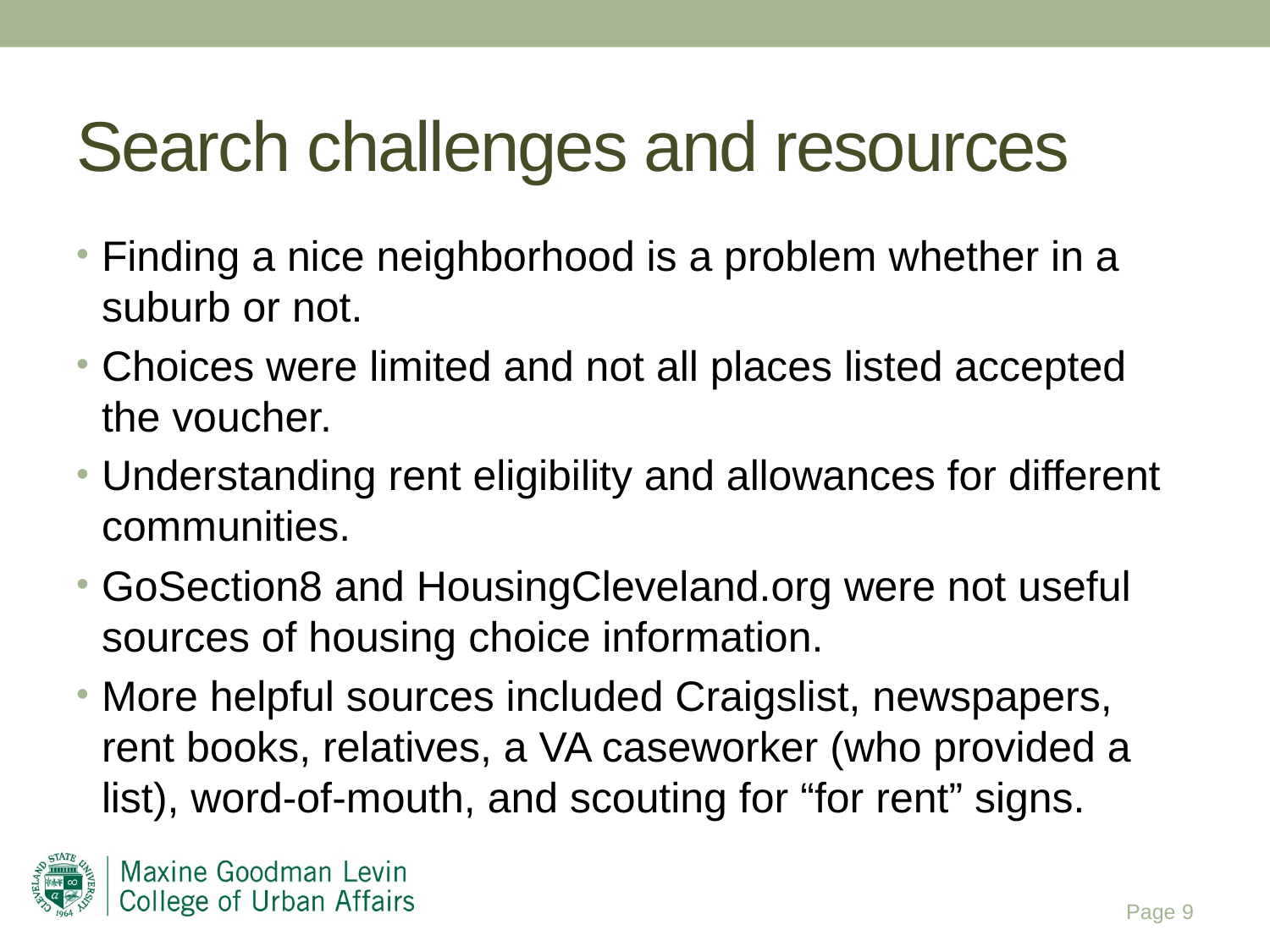

# Search challenges and resources
Finding a nice neighborhood is a problem whether in a suburb or not.
Choices were limited and not all places listed accepted the voucher.
Understanding rent eligibility and allowances for different communities.
GoSection8 and HousingCleveland.org were not useful sources of housing choice information.
More helpful sources included Craigslist, newspapers, rent books, relatives, a VA caseworker (who provided a list), word-of-mouth, and scouting for “for rent” signs.